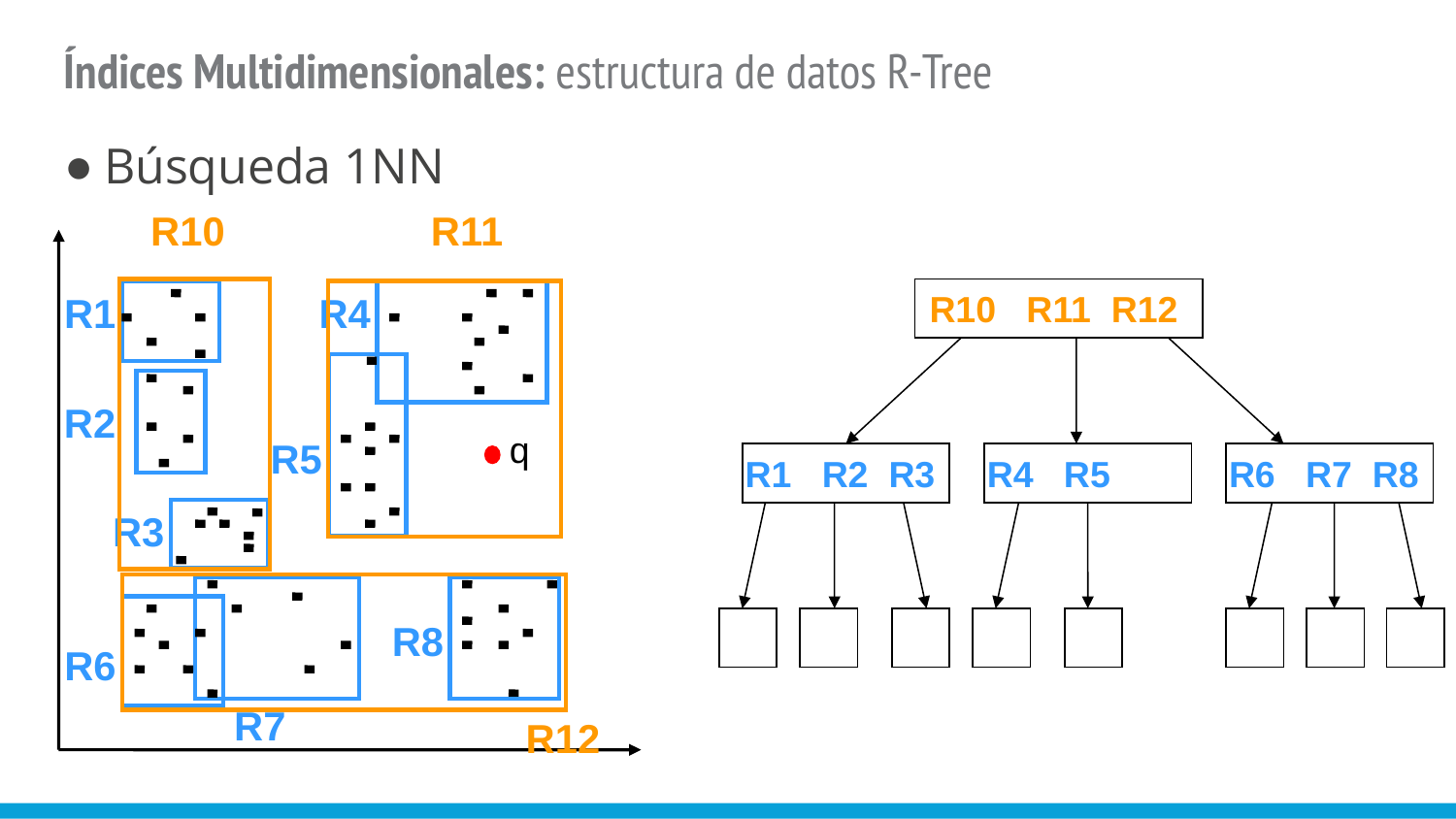

Índices Multidimensionales: estructura de datos R-Tree
Búsqueda 1NN

R10
R11

R10   R11  R12

R1   R2  R3

R4   R5

R6   R7  R8

R1

R4

R2
q

R5

R3

R8

R6

R7

R12